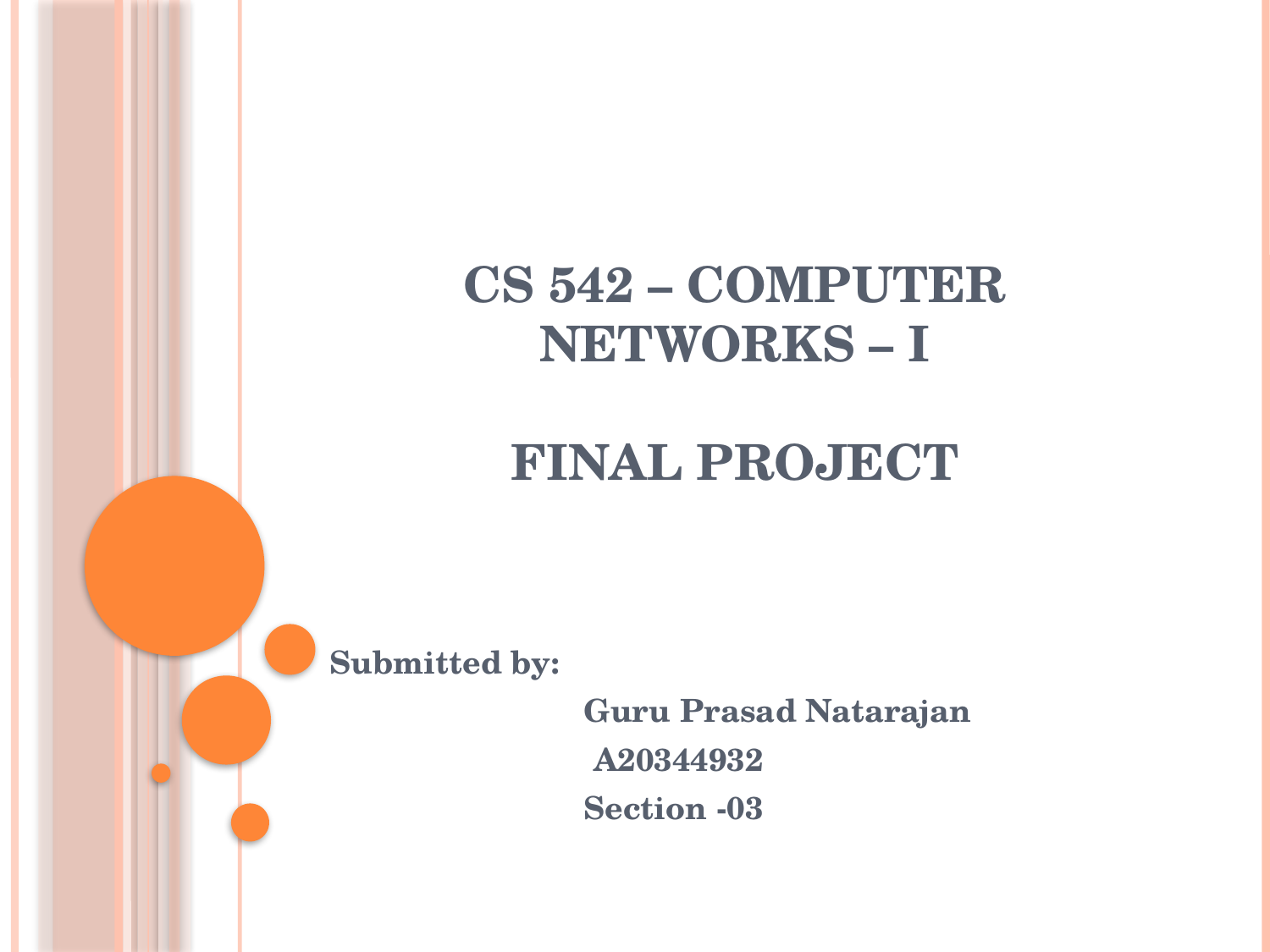

# CS 542 – Computer Networks – I Final Project
Submitted by:
		Guru Prasad Natarajan
                             A20344932
		Section -03